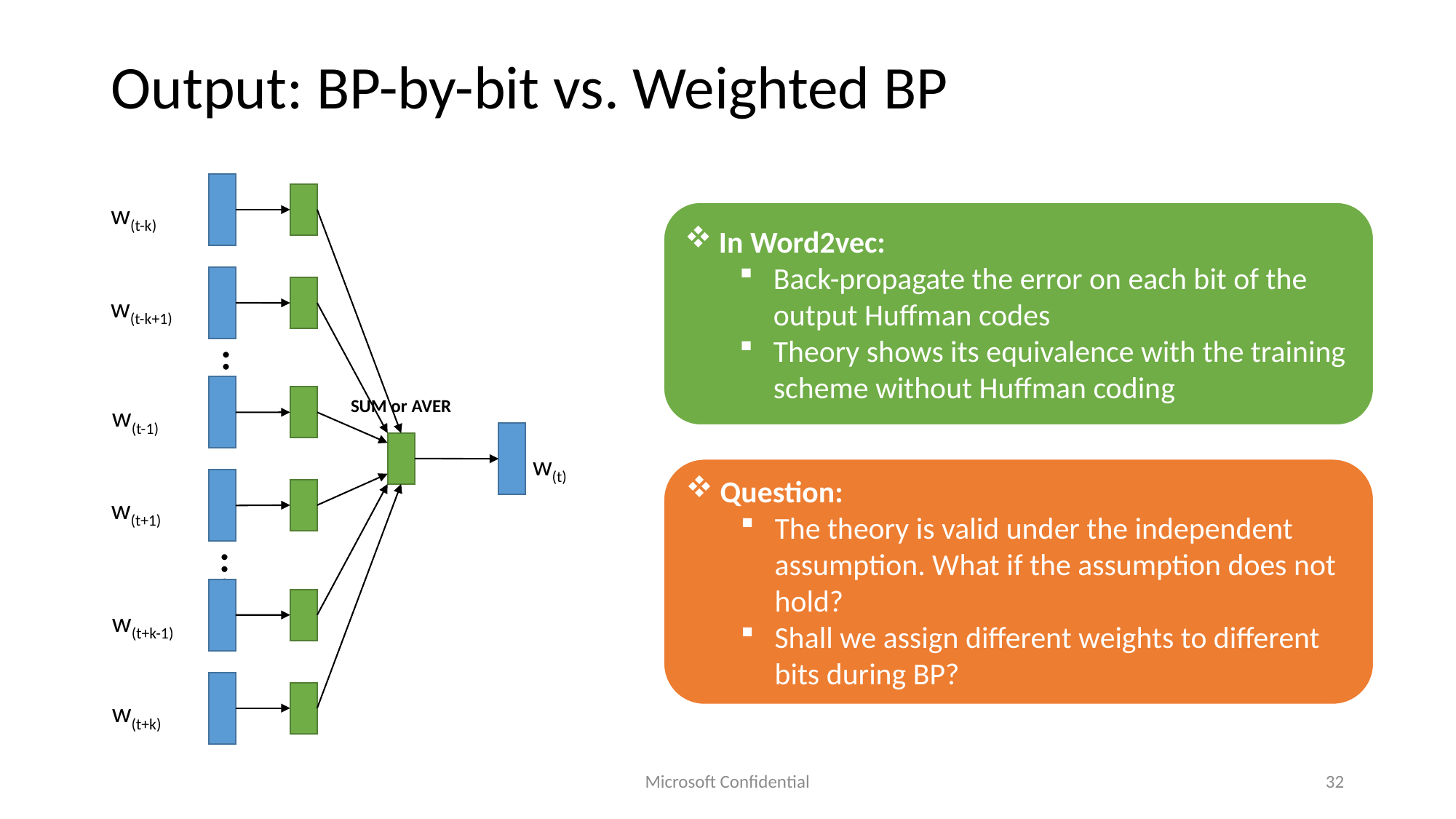

# Output: BP-by-bit vs. Weighted BP

w(t-k)

w(t-k+1)
…

SUM or AVER
w(t-1)

w(t)

w(t+1)
…

w(t+k-1)

w(t+k)
In Word2vec:
Back-propagate the error on each bit of the output Huffman codes
Theory shows its equivalence with the training scheme without Huffman coding
Question:
The theory is valid under the independent assumption. What if the assumption does not hold?
Shall we assign different weights to different bits during BP?
Microsoft Confidential
32